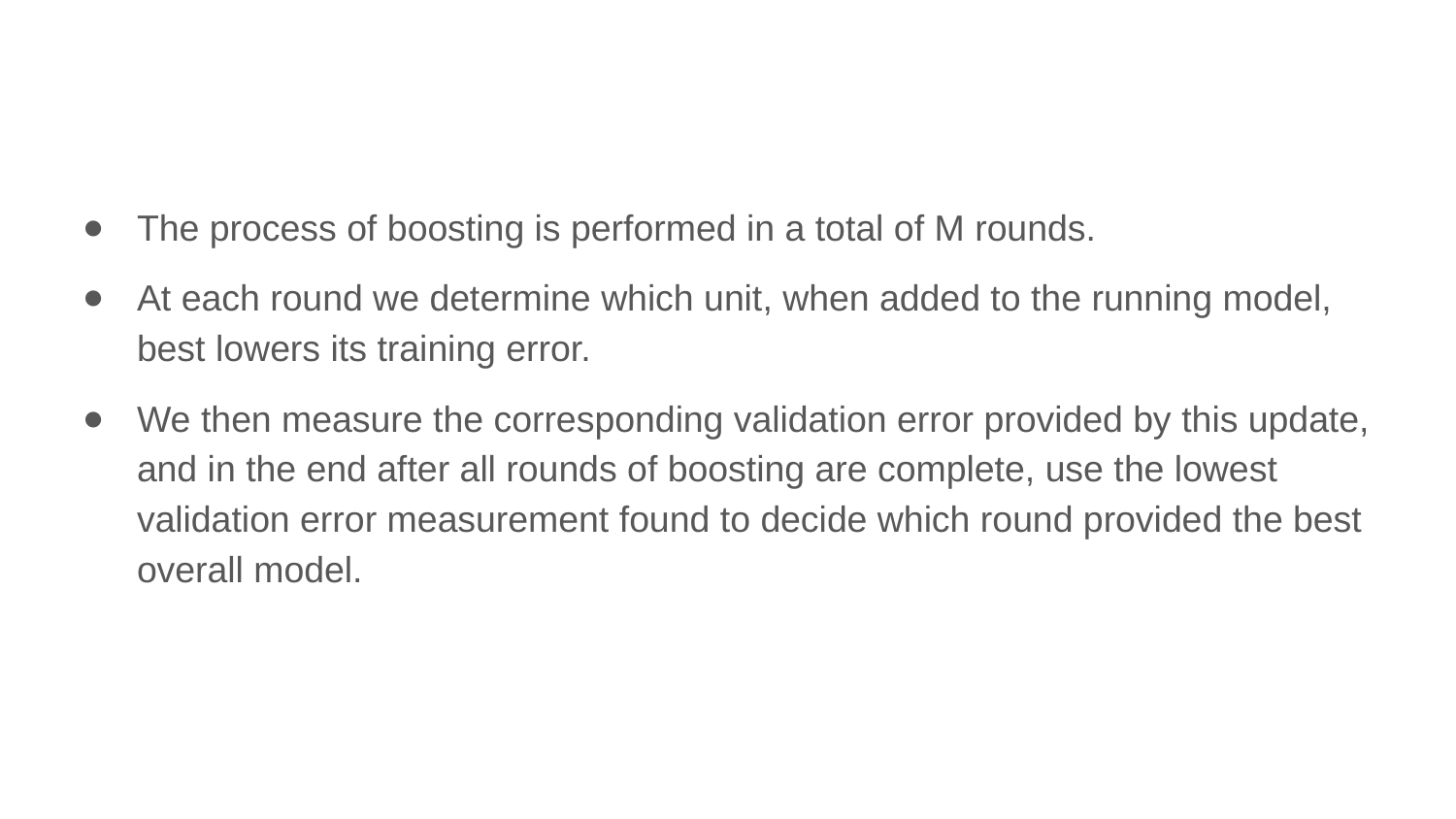

The process of boosting is performed in a total of M rounds.
At each round we determine which unit, when added to the running model, best lowers its training error.
We then measure the corresponding validation error provided by this update, and in the end after all rounds of boosting are complete, use the lowest validation error measurement found to decide which round provided the best overall model.